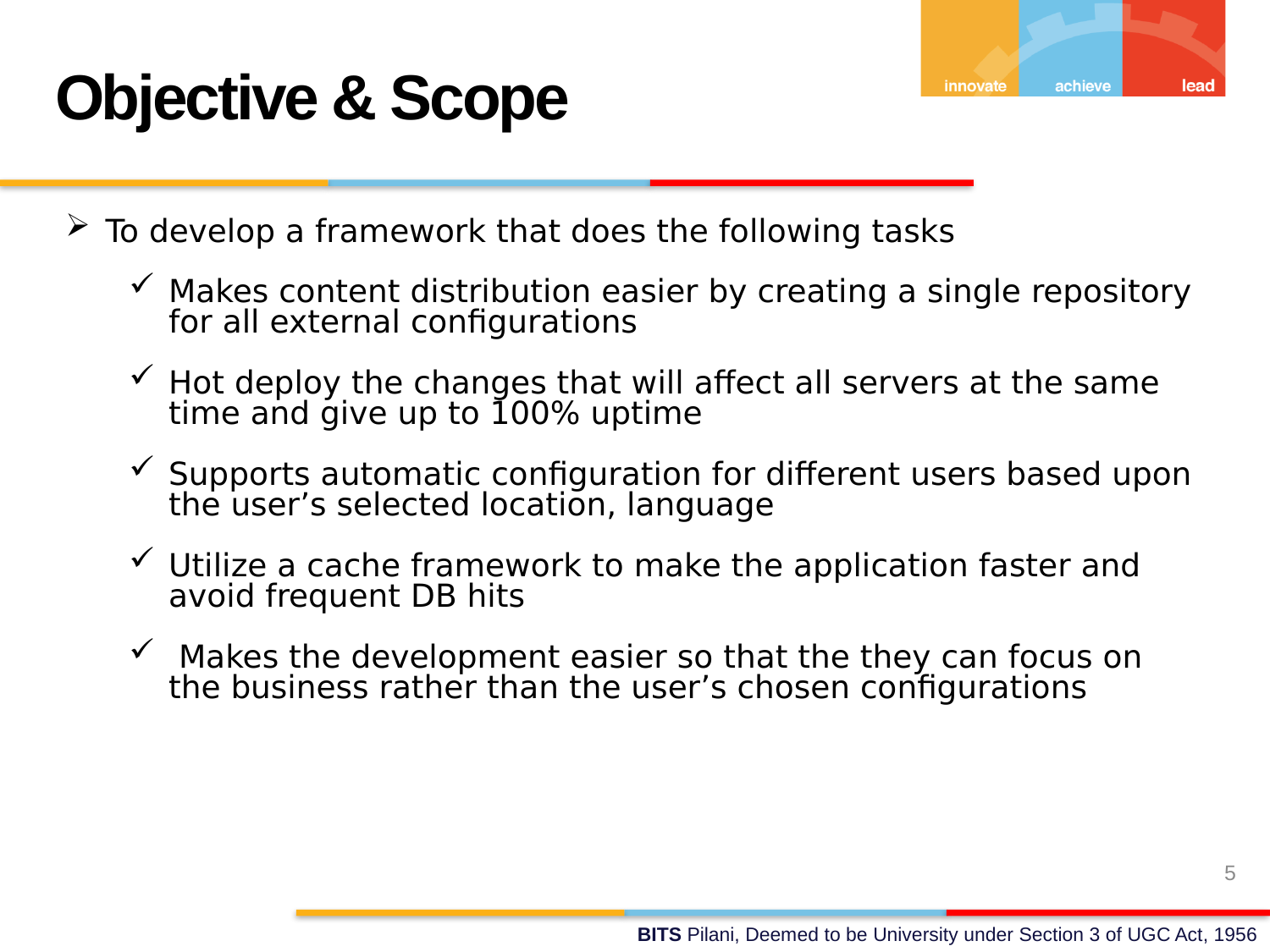

Objective & Scope
 To develop a framework that does the following tasks

Makes content distribution easier by creating a single repository for all external configurations

Hot deploy the changes that will affect all servers at the same time and give up to 100% uptime

Supports automatic configuration for different users based upon the user’s selected location, language

Utilize a cache framework to make the application faster and avoid frequent DB hits

 Makes the development easier so that the they can focus on the business rather than the user’s chosen configurations
5